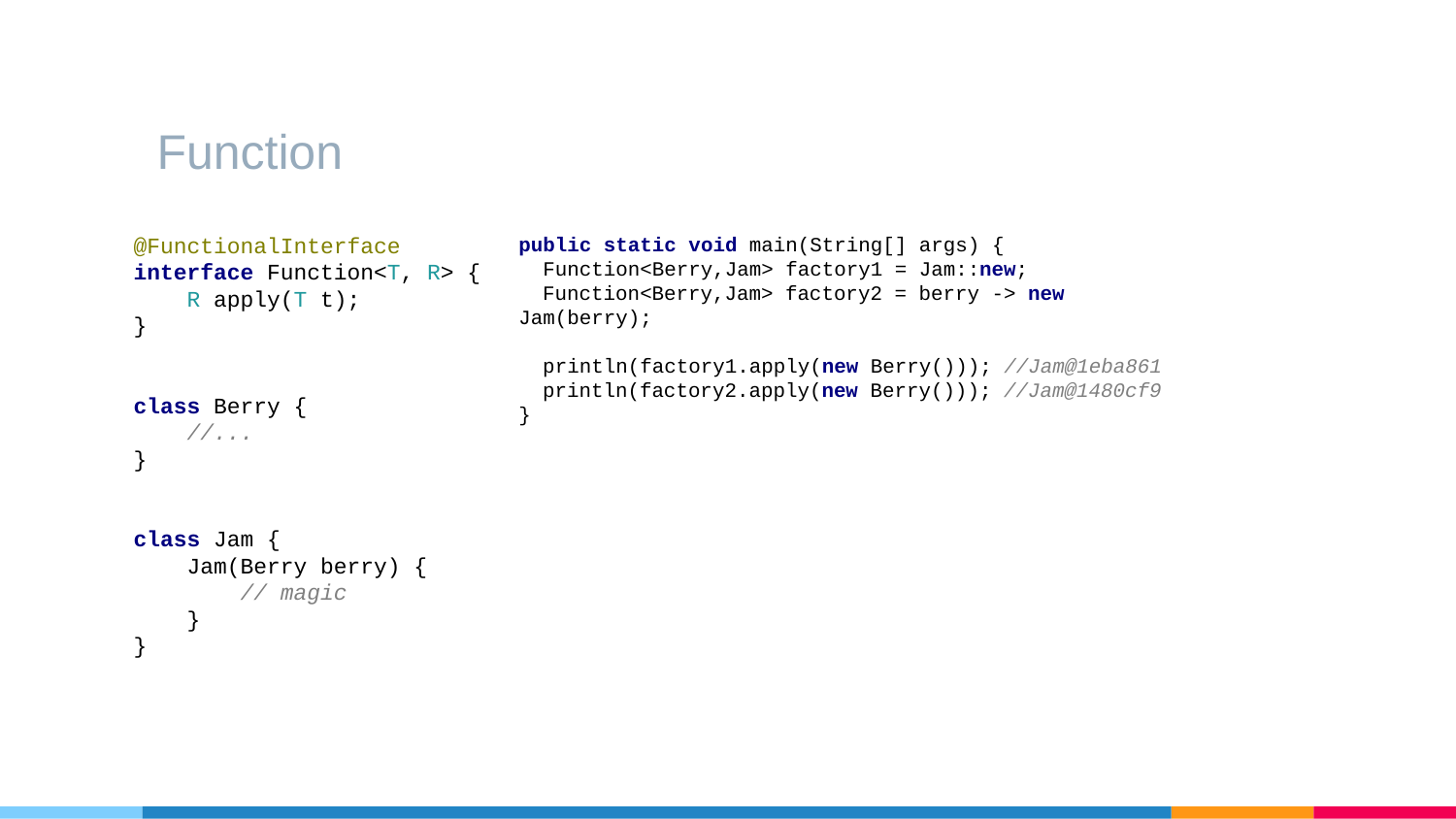

# Function
@FunctionalInterface
interface Function<T, R> {
    R apply(T t);
}
class Berry {
    //...
}

class Jam {
    Jam(Berry berry) {
        // magic
    }
}
public static void main(String[] args) {
  Function<Berry,Jam> factory1 = Jam::new;
  Function<Berry,Jam> factory2 = berry -> new Jam(berry);
  println(factory1.apply(new Berry())); //Jam@1eba861
  println(factory2.apply(new Berry())); //Jam@1480cf9
}